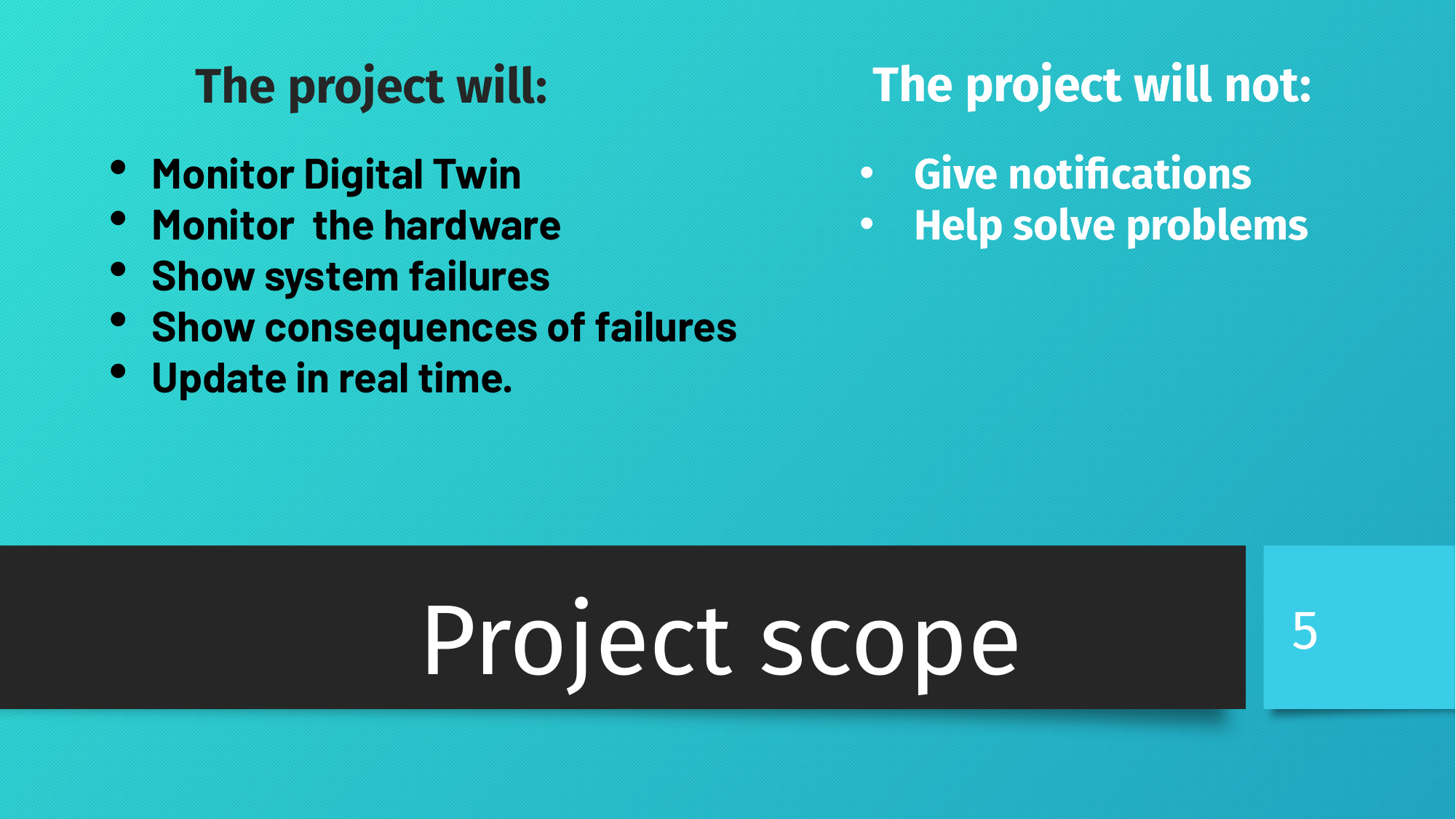

The project will not:
The project will:
Monitor Digital Twin
Monitor  the hardware
Show system failures
Show consequences of failures
Update in real time.
Give notifications
Help solve problems
# Project scope
5